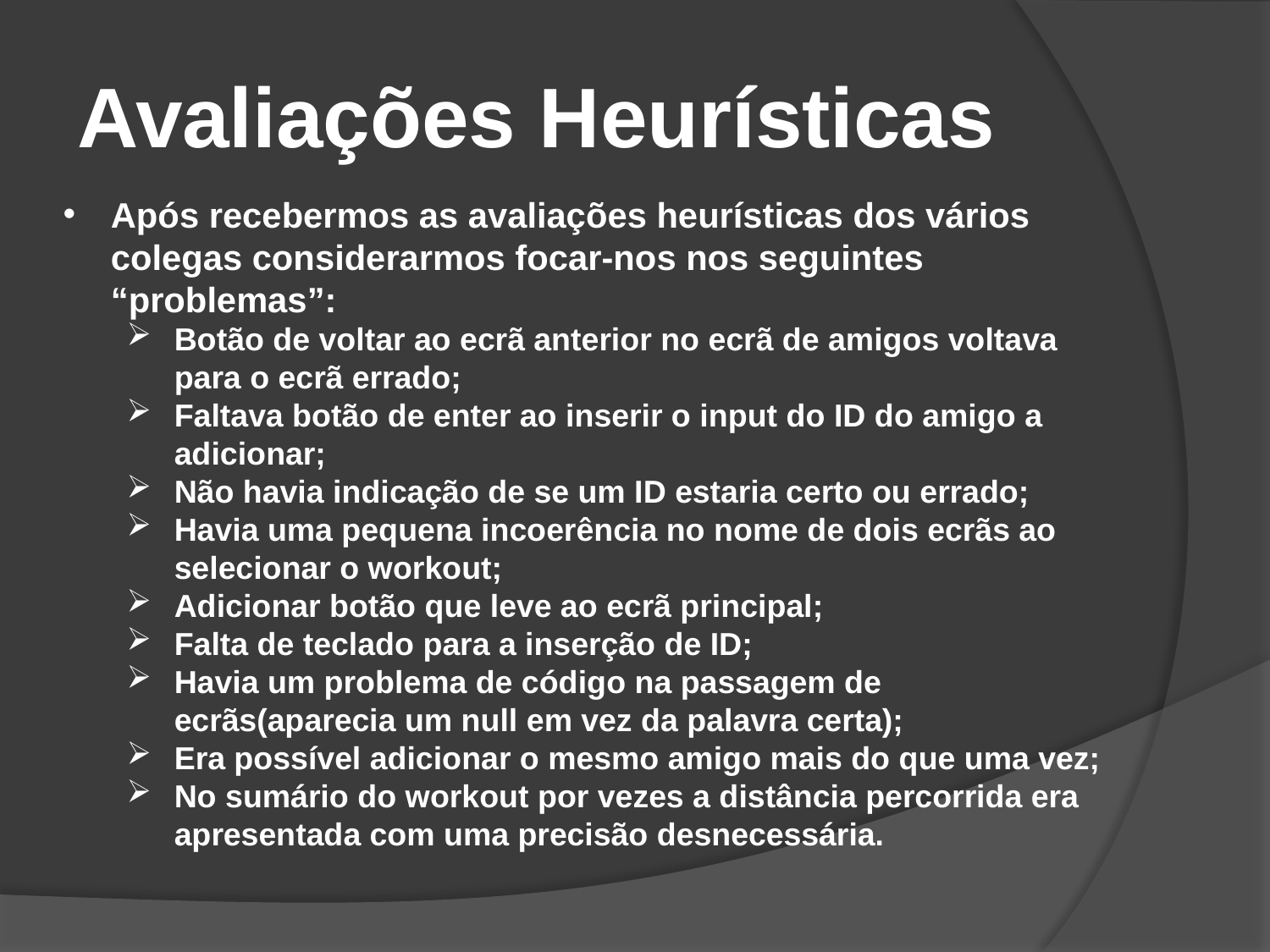

Avaliações Heurísticas
Após recebermos as avaliações heurísticas dos vários colegas considerarmos focar-nos nos seguintes “problemas”:
Botão de voltar ao ecrã anterior no ecrã de amigos voltava para o ecrã errado;
Faltava botão de enter ao inserir o input do ID do amigo a adicionar;
Não havia indicação de se um ID estaria certo ou errado;
Havia uma pequena incoerência no nome de dois ecrãs ao selecionar o workout;
Adicionar botão que leve ao ecrã principal;
Falta de teclado para a inserção de ID;
Havia um problema de código na passagem de ecrãs(aparecia um null em vez da palavra certa);
Era possível adicionar o mesmo amigo mais do que uma vez;
No sumário do workout por vezes a distância percorrida era apresentada com uma precisão desnecessária.